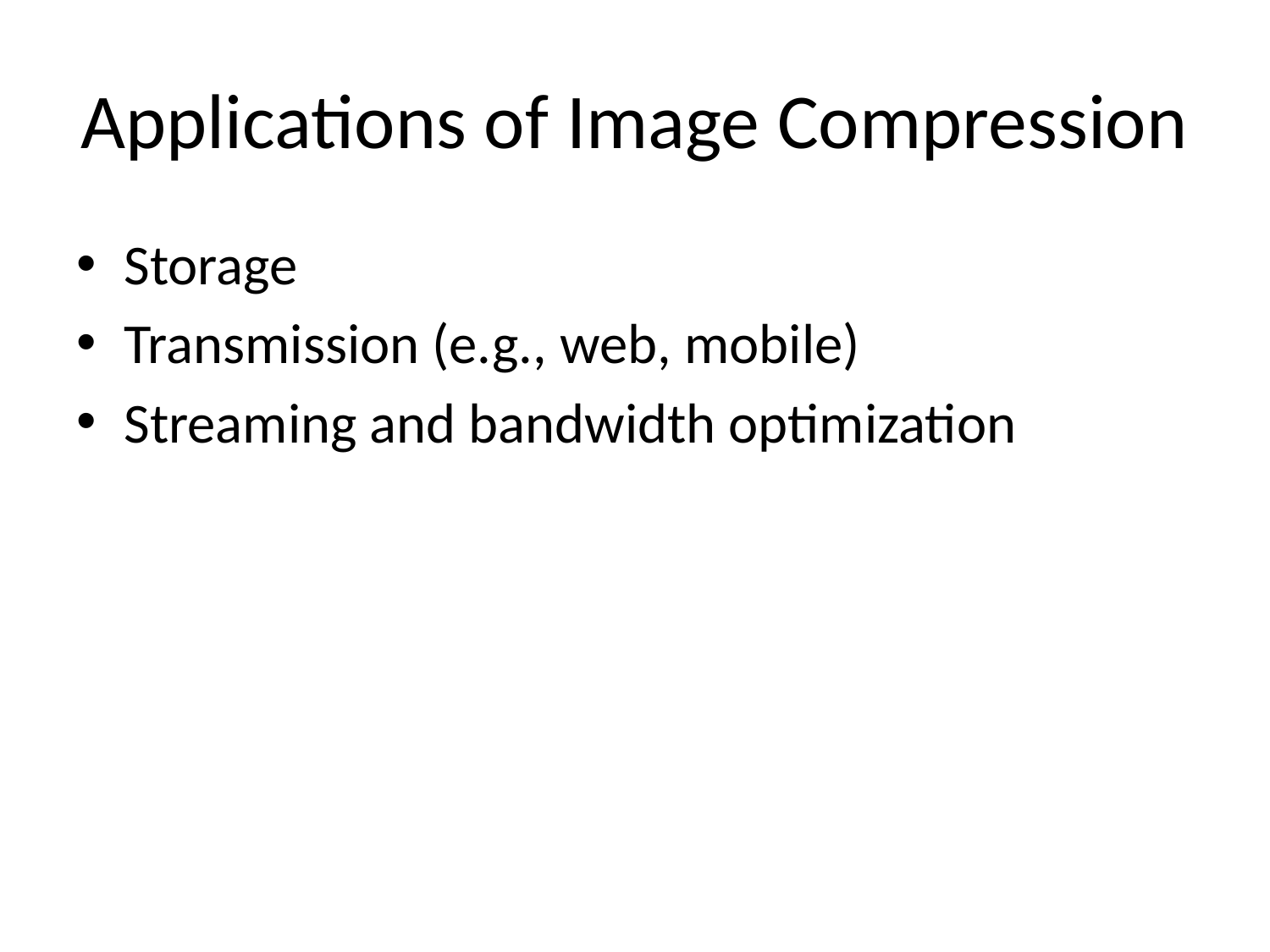

# Applications of Image Compression
Storage
Transmission (e.g., web, mobile)
Streaming and bandwidth optimization